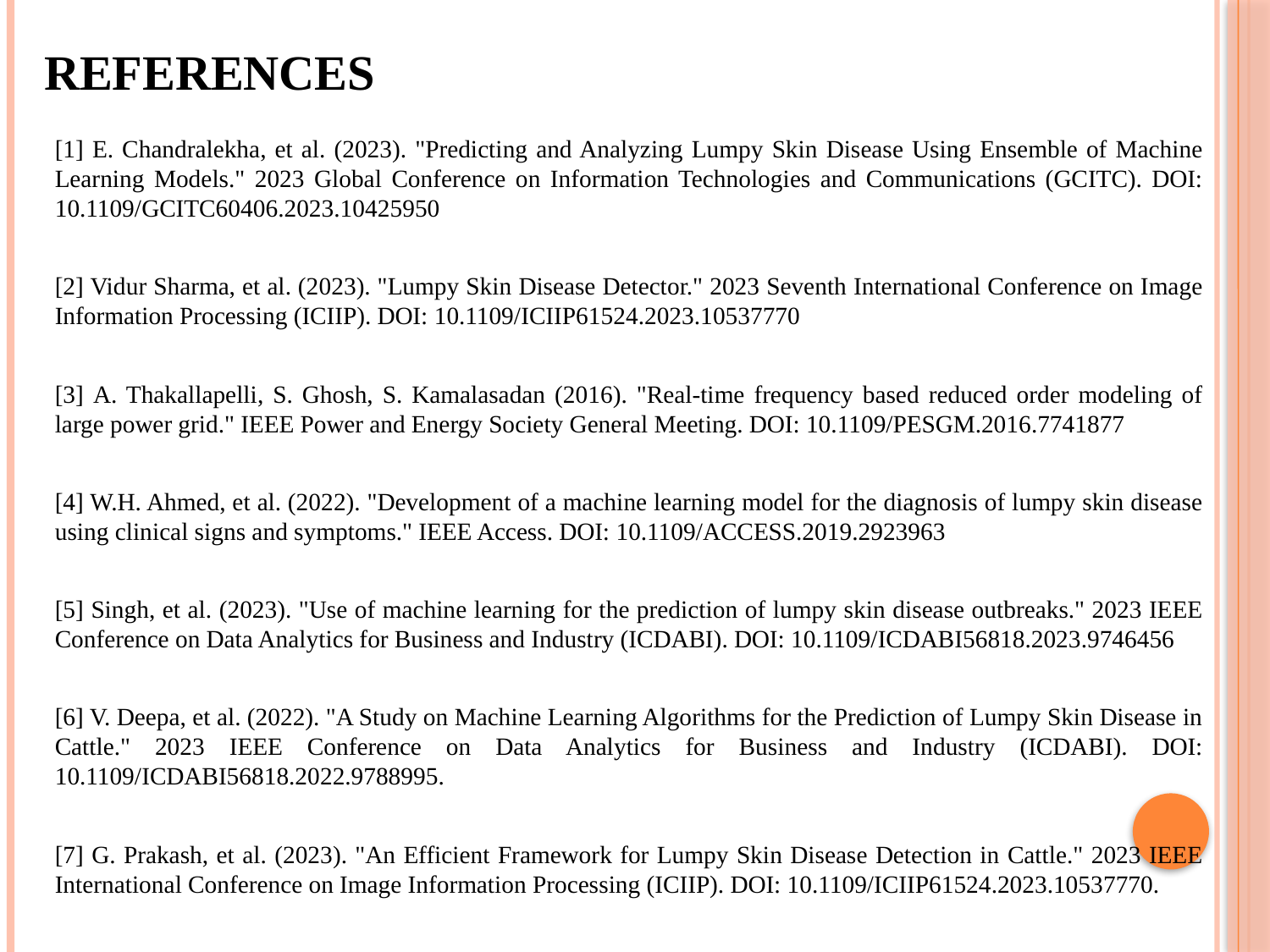

# References
[1] E. Chandralekha, et al. (2023). "Predicting and Analyzing Lumpy Skin Disease Using Ensemble of Machine Learning Models." 2023 Global Conference on Information Technologies and Communications (GCITC). DOI: 10.1109/GCITC60406.2023.10425950

[2] Vidur Sharma, et al. (2023). "Lumpy Skin Disease Detector." 2023 Seventh International Conference on Image Information Processing (ICIIP). DOI: 10.1109/ICIIP61524.2023.10537770

[3] A. Thakallapelli, S. Ghosh, S. Kamalasadan (2016). "Real-time frequency based reduced order modeling of large power grid." IEEE Power and Energy Society General Meeting. DOI: 10.1109/PESGM.2016.7741877

[4] W.H. Ahmed, et al. (2022). "Development of a machine learning model for the diagnosis of lumpy skin disease using clinical signs and symptoms." IEEE Access. DOI: 10.1109/ACCESS.2019.2923963

[5] Singh, et al. (2023). "Use of machine learning for the prediction of lumpy skin disease outbreaks." 2023 IEEE Conference on Data Analytics for Business and Industry (ICDABI). DOI: 10.1109/ICDABI56818.2023.9746456

[6] V. Deepa, et al. (2022). "A Study on Machine Learning Algorithms for the Prediction of Lumpy Skin Disease in Cattle." 2023 IEEE Conference on Data Analytics for Business and Industry (ICDABI). DOI: 10.1109/ICDABI56818.2022.9788995.

[7] G. Prakash, et al. (2023). "An Efficient Framework for Lumpy Skin Disease Detection in Cattle." 2023 IEEE International Conference on Image Information Processing (ICIIP). DOI: 10.1109/ICIIP61524.2023.10537770.